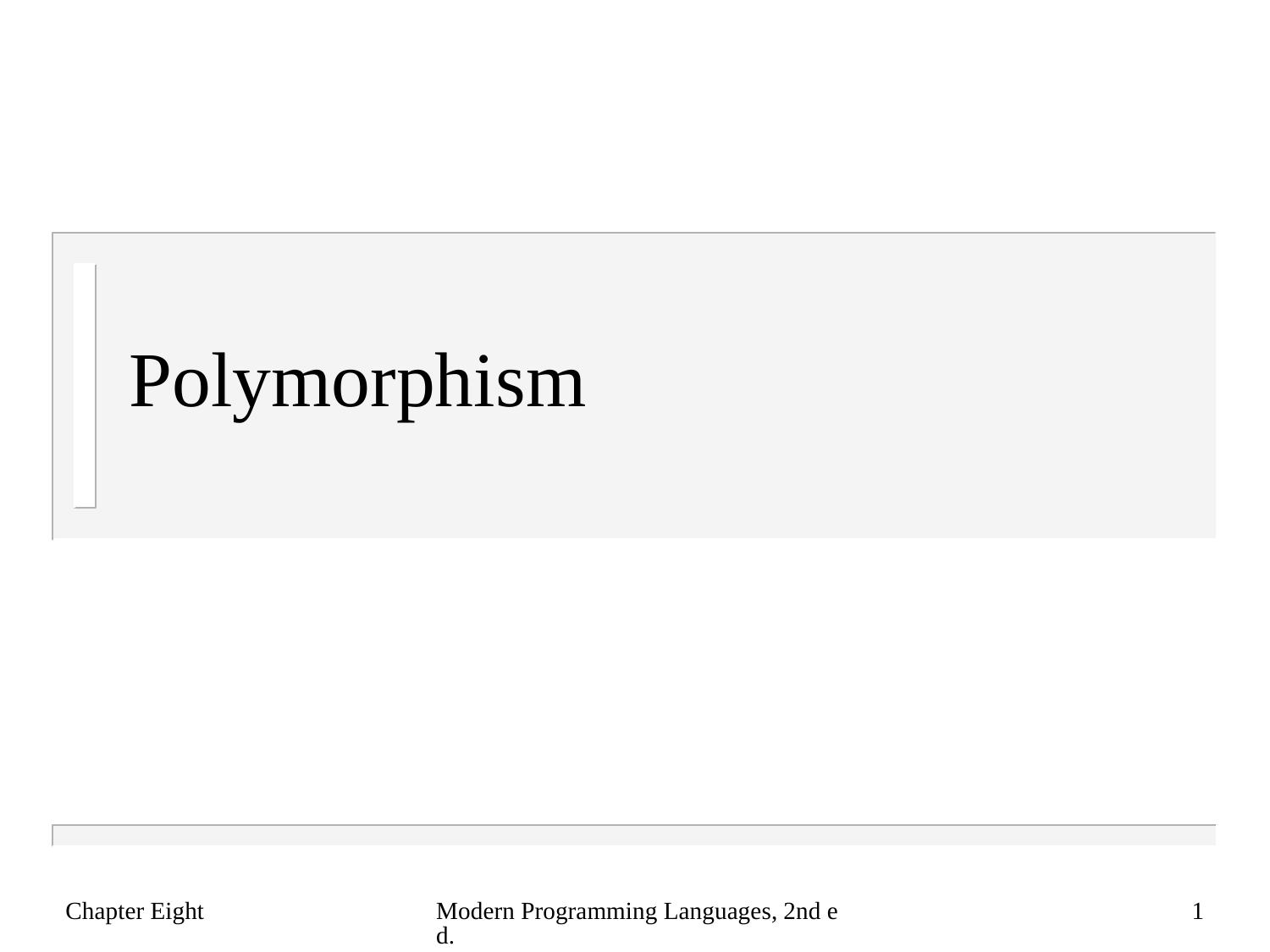

# Polymorphism
Chapter Eight
Modern Programming Languages, 2nd ed.
1